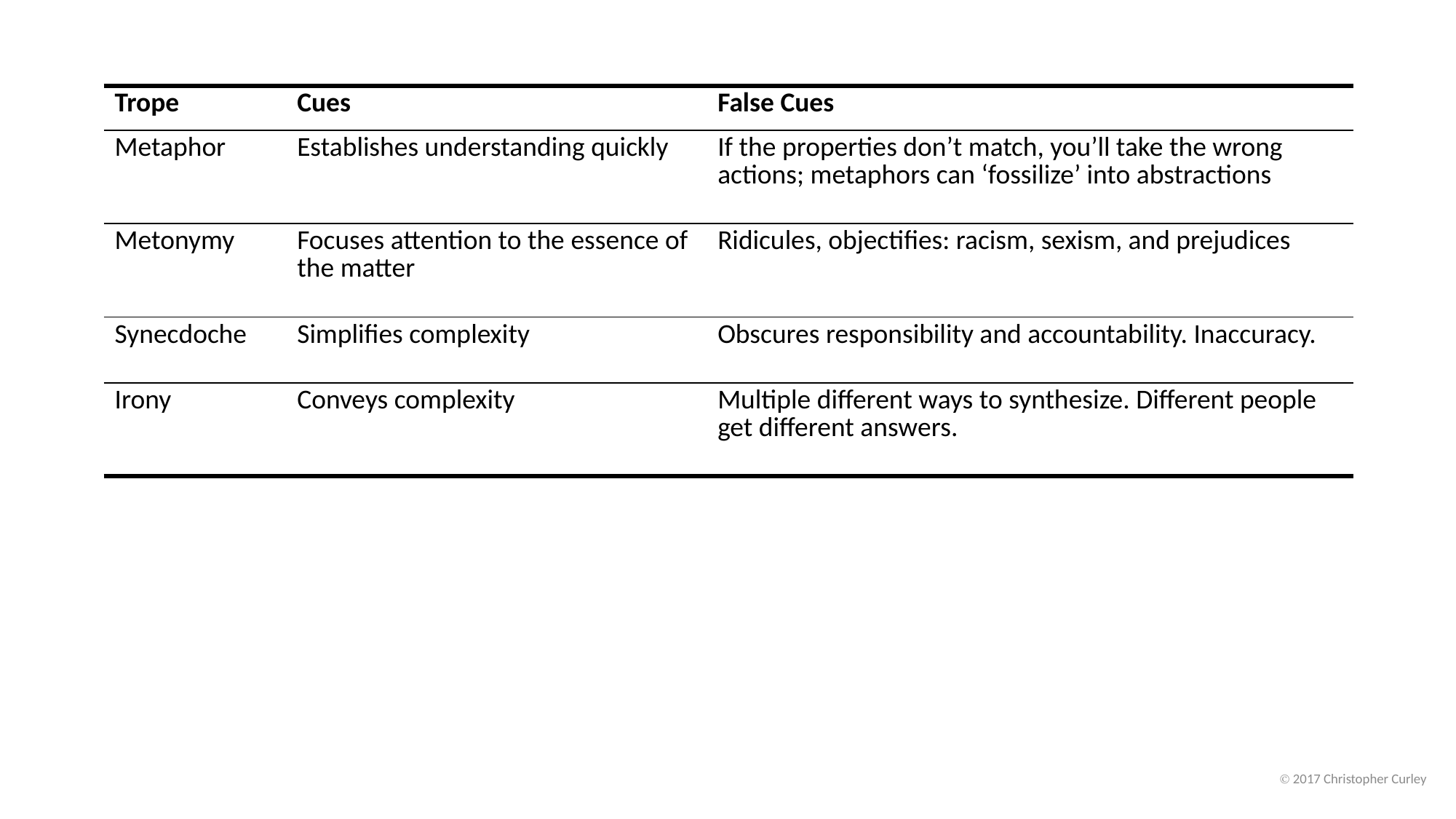

| Trope | Cues | False Cues |
| --- | --- | --- |
| Metaphor | Establishes understanding quickly | If the properties don’t match, you’ll take the wrong actions; metaphors can ‘fossilize’ into abstractions |
| Metonymy | Focuses attention to the essence of the matter | Ridicules, objectifies: racism, sexism, and prejudices |
| Synecdoche | Simplifies complexity | Obscures responsibility and accountability. Inaccuracy. |
| Irony | Conveys complexity | Multiple different ways to synthesize. Different people get different answers. |
Ⓒ 2017 Christopher Curley